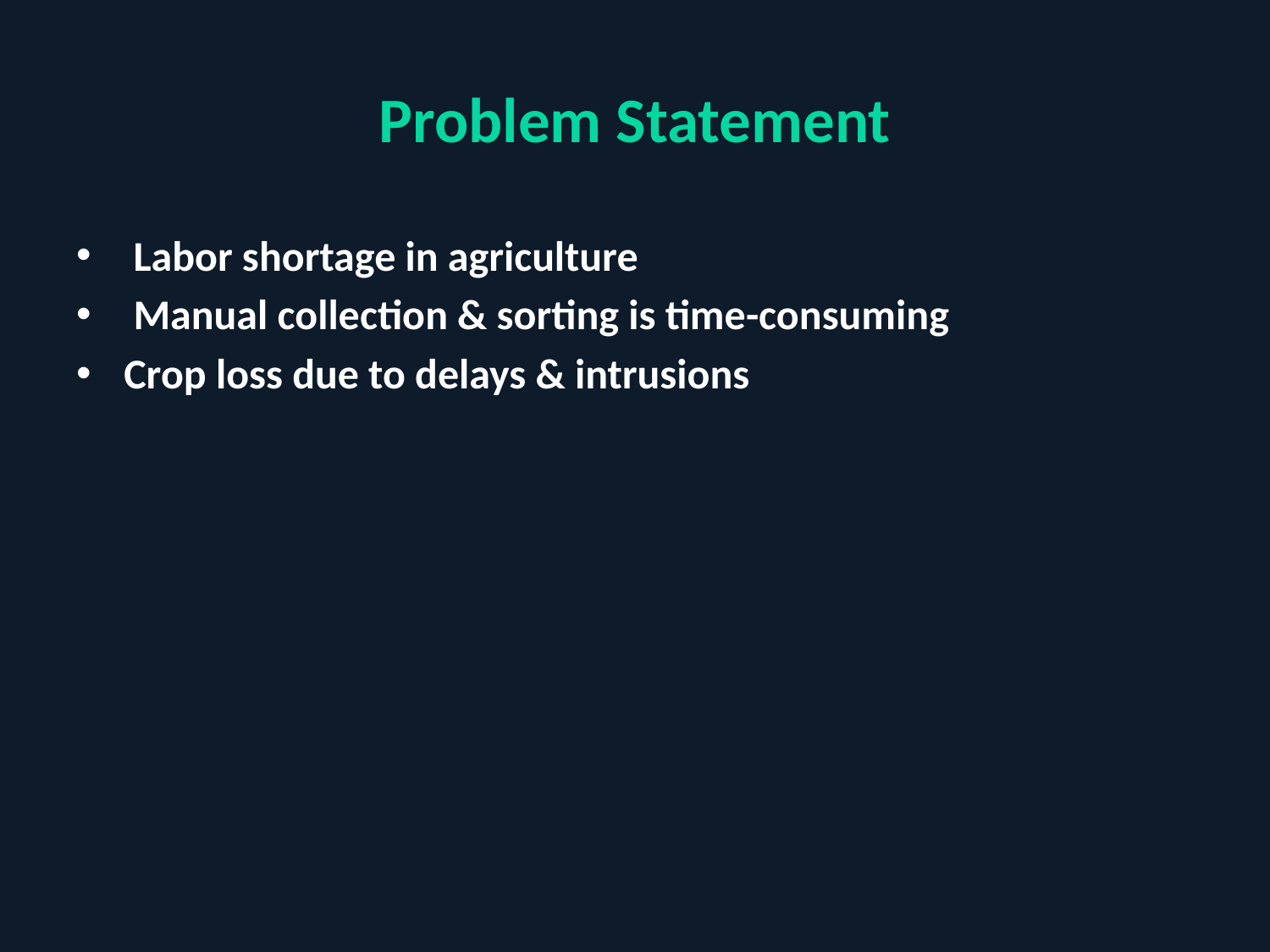

# Problem Statement
 Labor shortage in agriculture
 Manual collection & sorting is time-consuming
Crop loss due to delays & intrusions